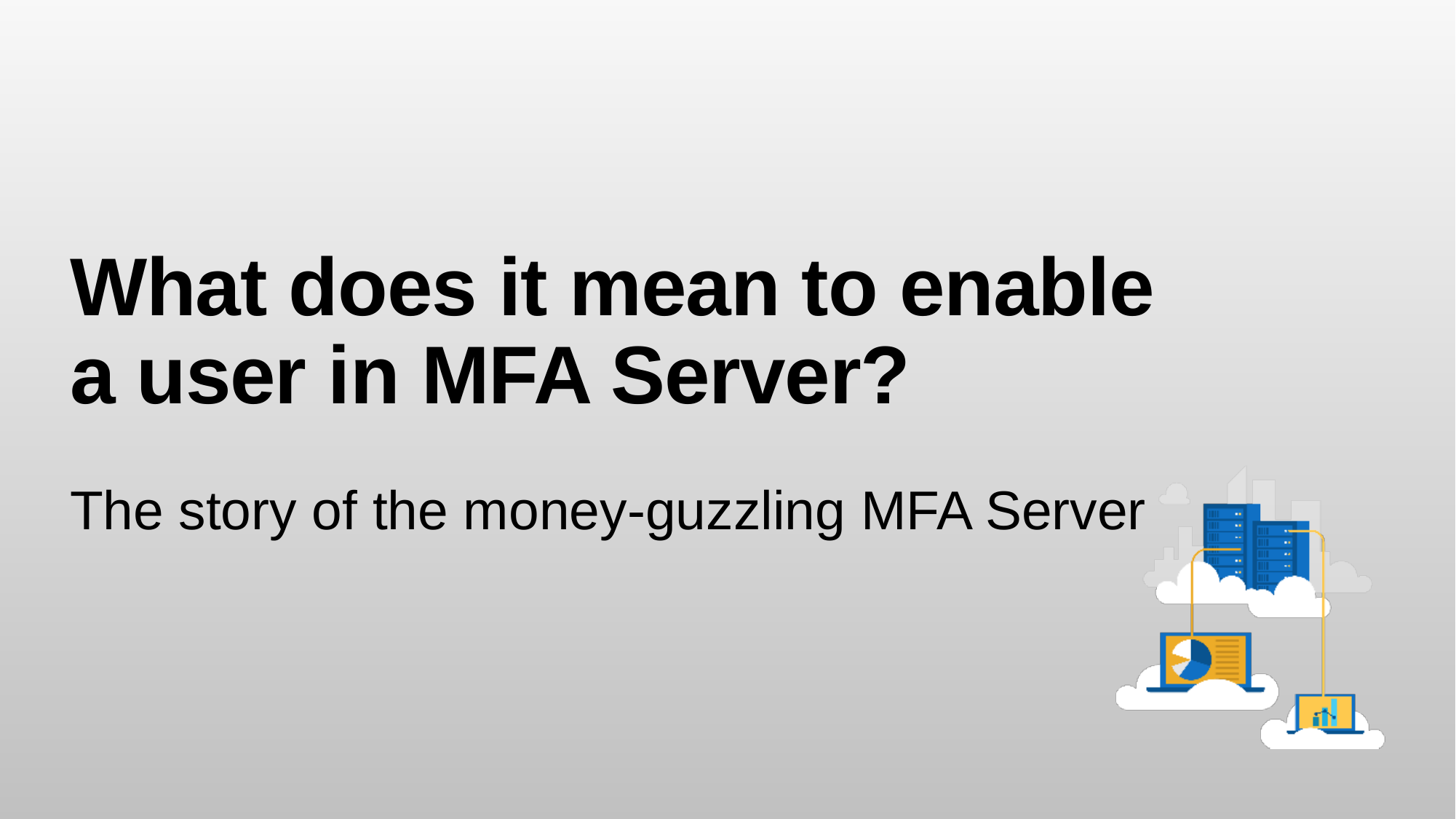

# What does it mean to enable a user in MFA Server?
The story of the money-guzzling MFA Server